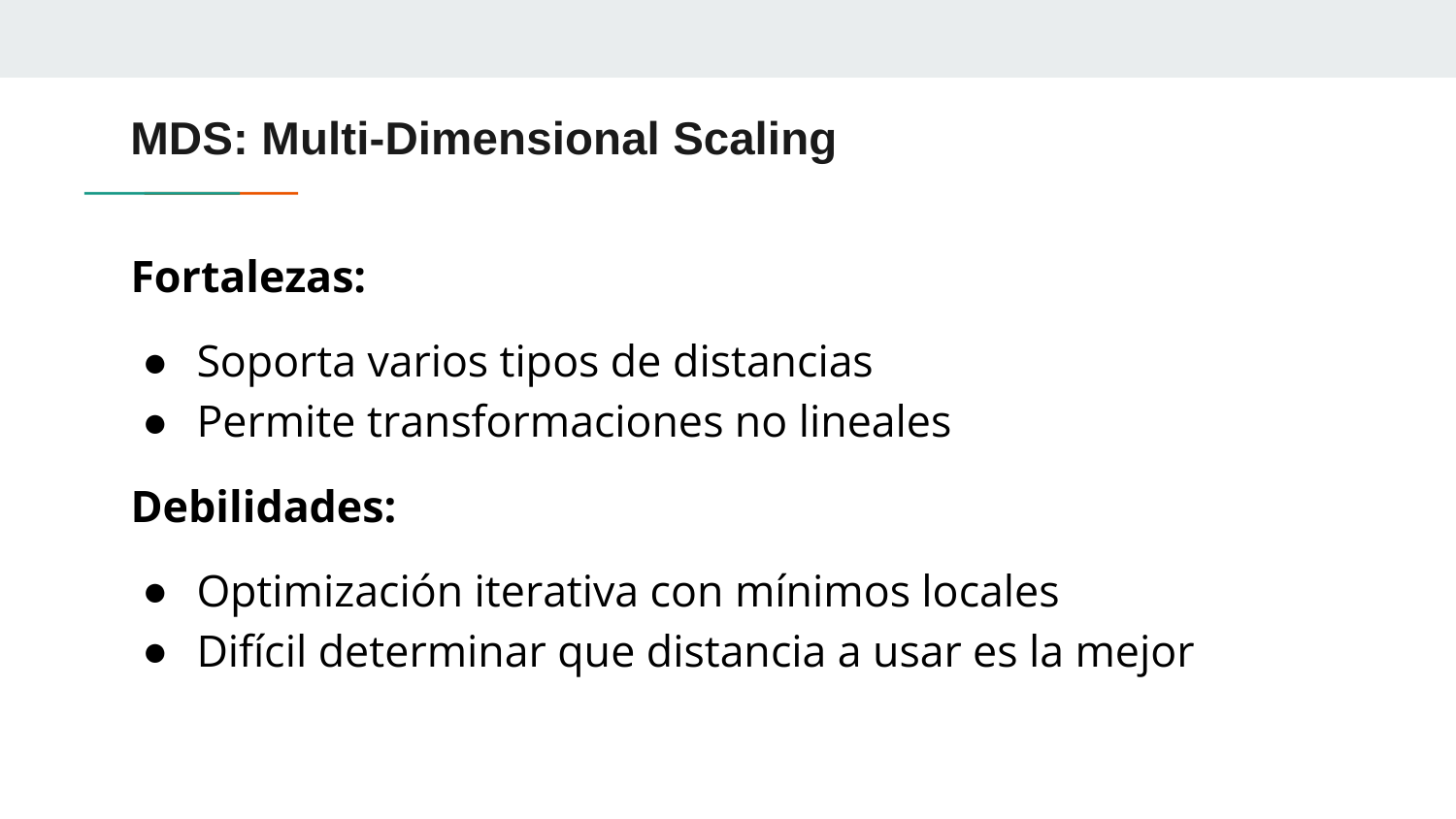

# MDS: Multi-Dimensional Scaling
Fortalezas:
Soporta varios tipos de distancias
Permite transformaciones no lineales
Debilidades:
Optimización iterativa con mínimos locales
Difícil determinar que distancia a usar es la mejor